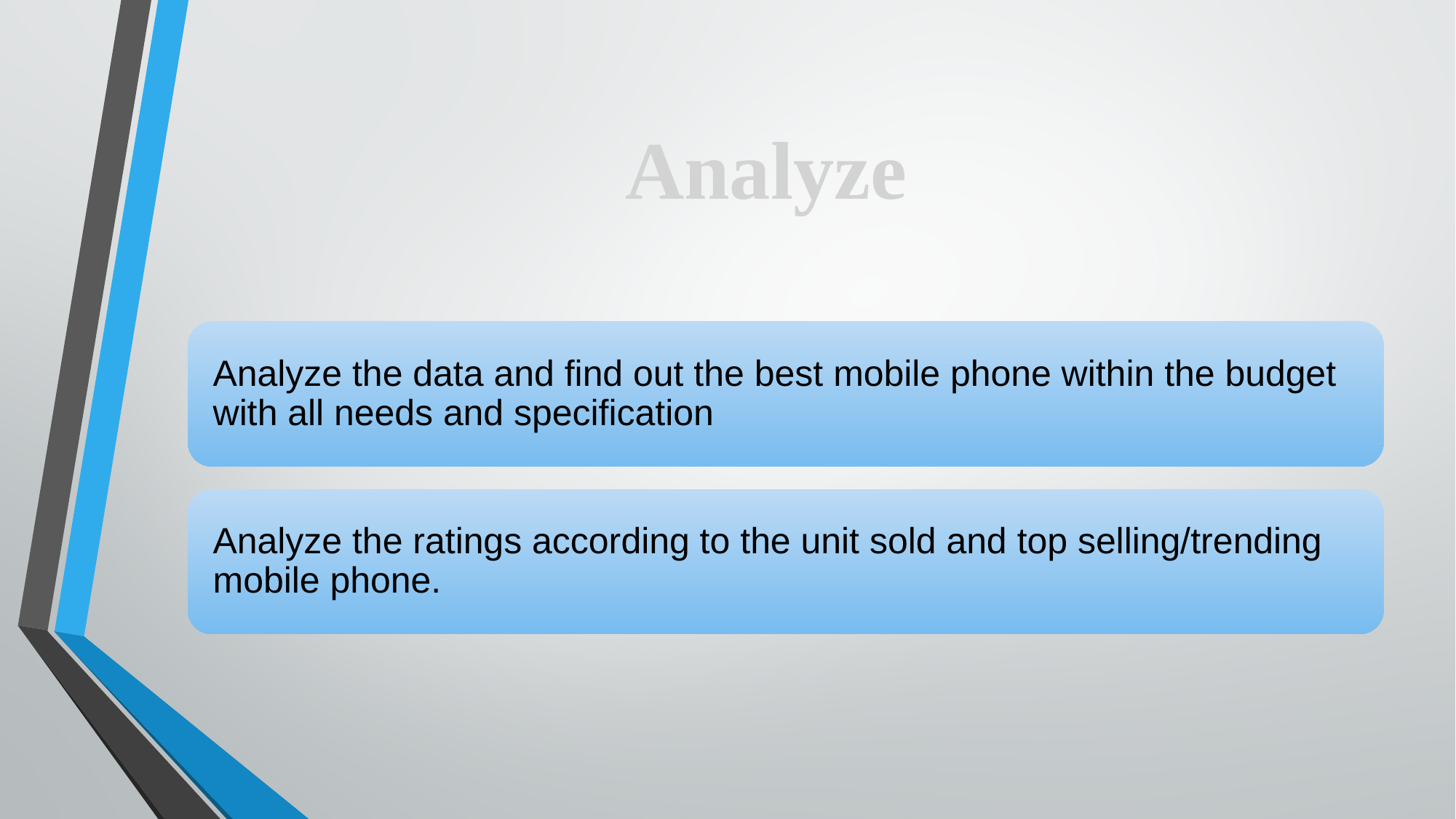

# Analyze
Analyze the data and find out the best mobile phone within the budget with all needs and specification
Analyze the ratings according to the unit sold and top selling/trending mobile phone.